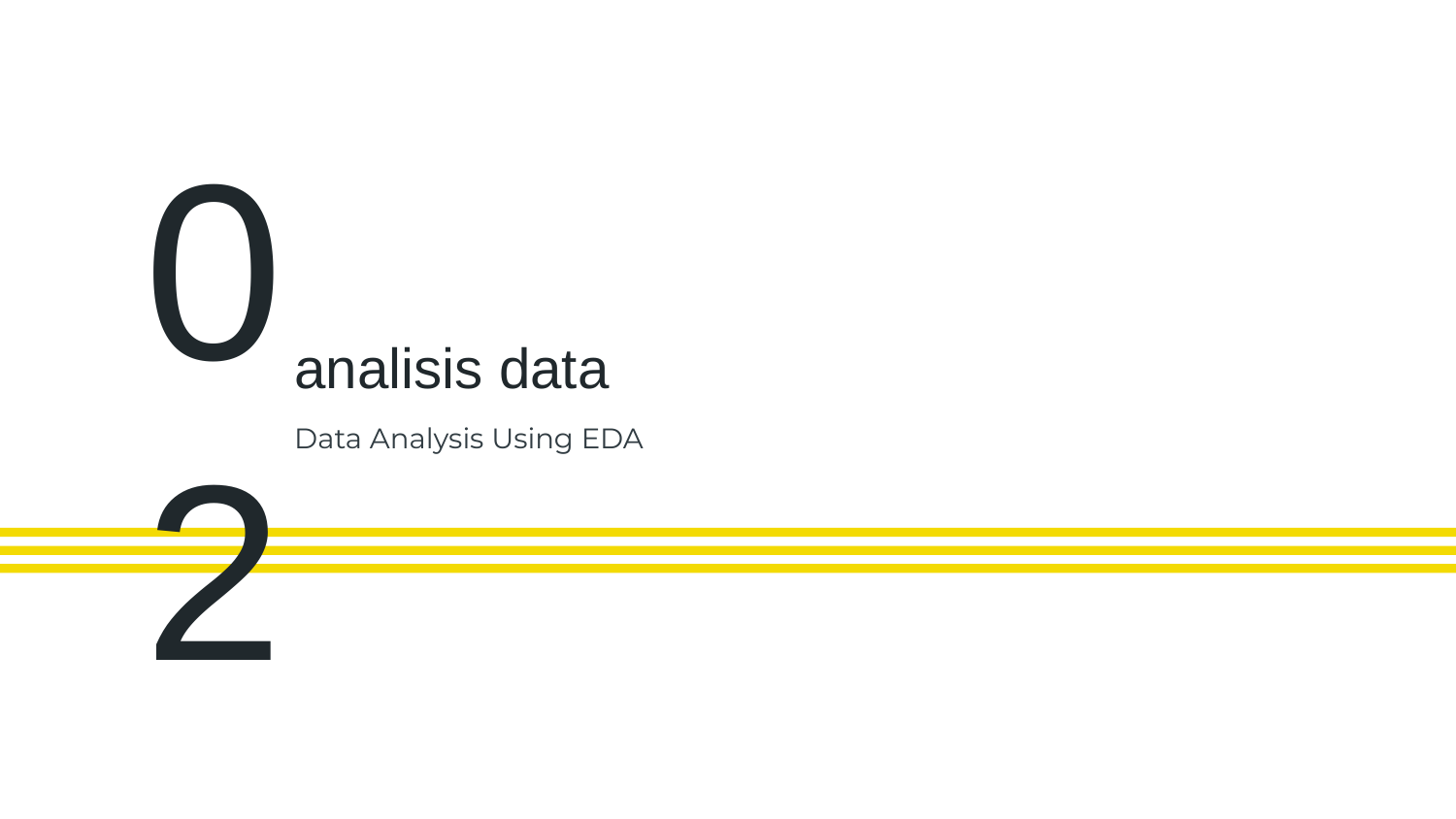

# 02
analisis data
Data Analysis Using EDA